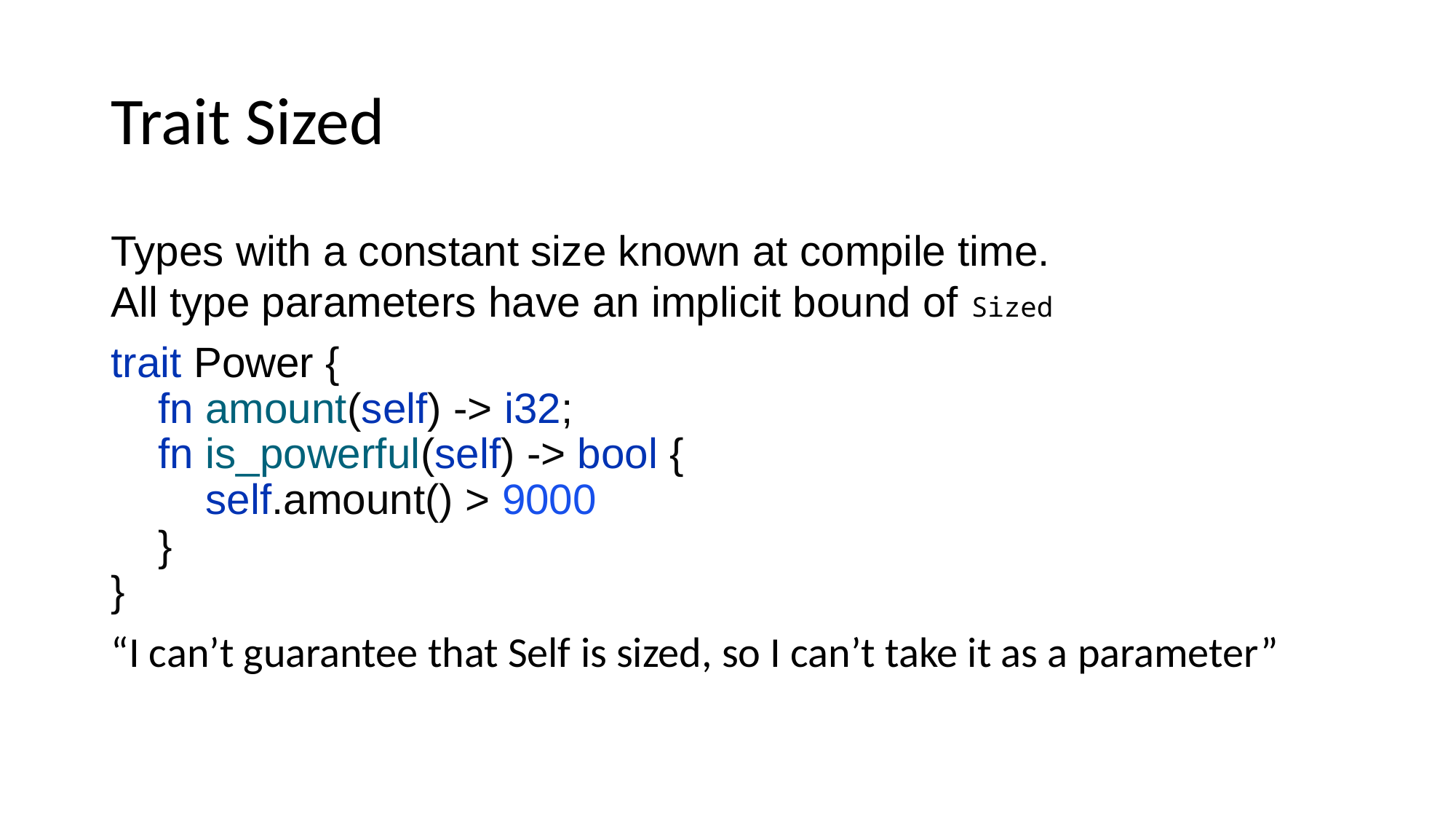

# Trait Sized
Types with a constant size known at compile time.
All type parameters have an implicit bound of Sized
trait Power {
    fn amount(self) -> i32;
    fn is_powerful(self) -> bool {
        self.amount() > 9000
    }
}
“I can’t guarantee that Self is sized, so I can’t take it as a parameter”